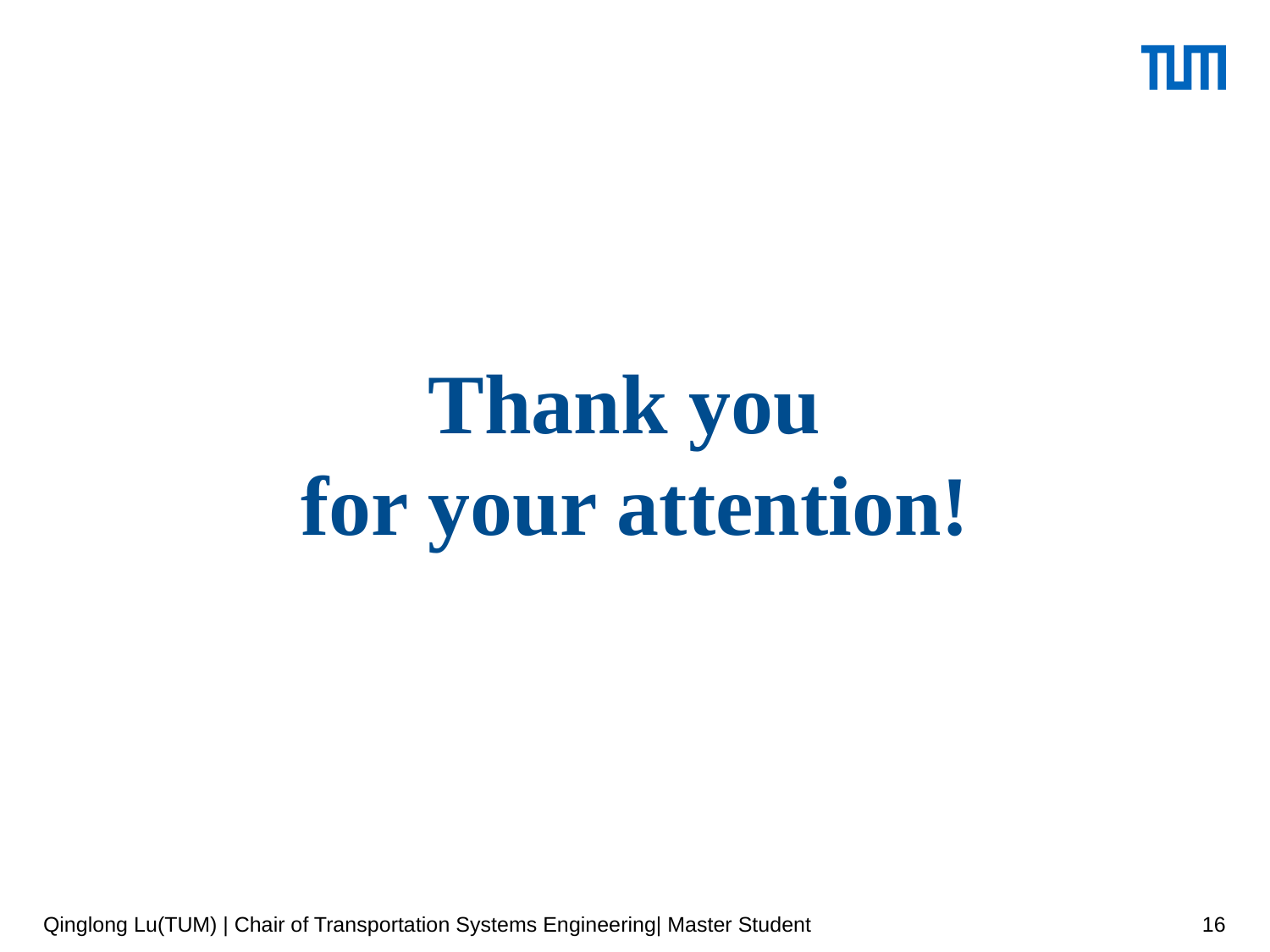

# Thank you for your attention!
Qinglong Lu(TUM) | Chair of Transportation Systems Engineering| Master Student
16